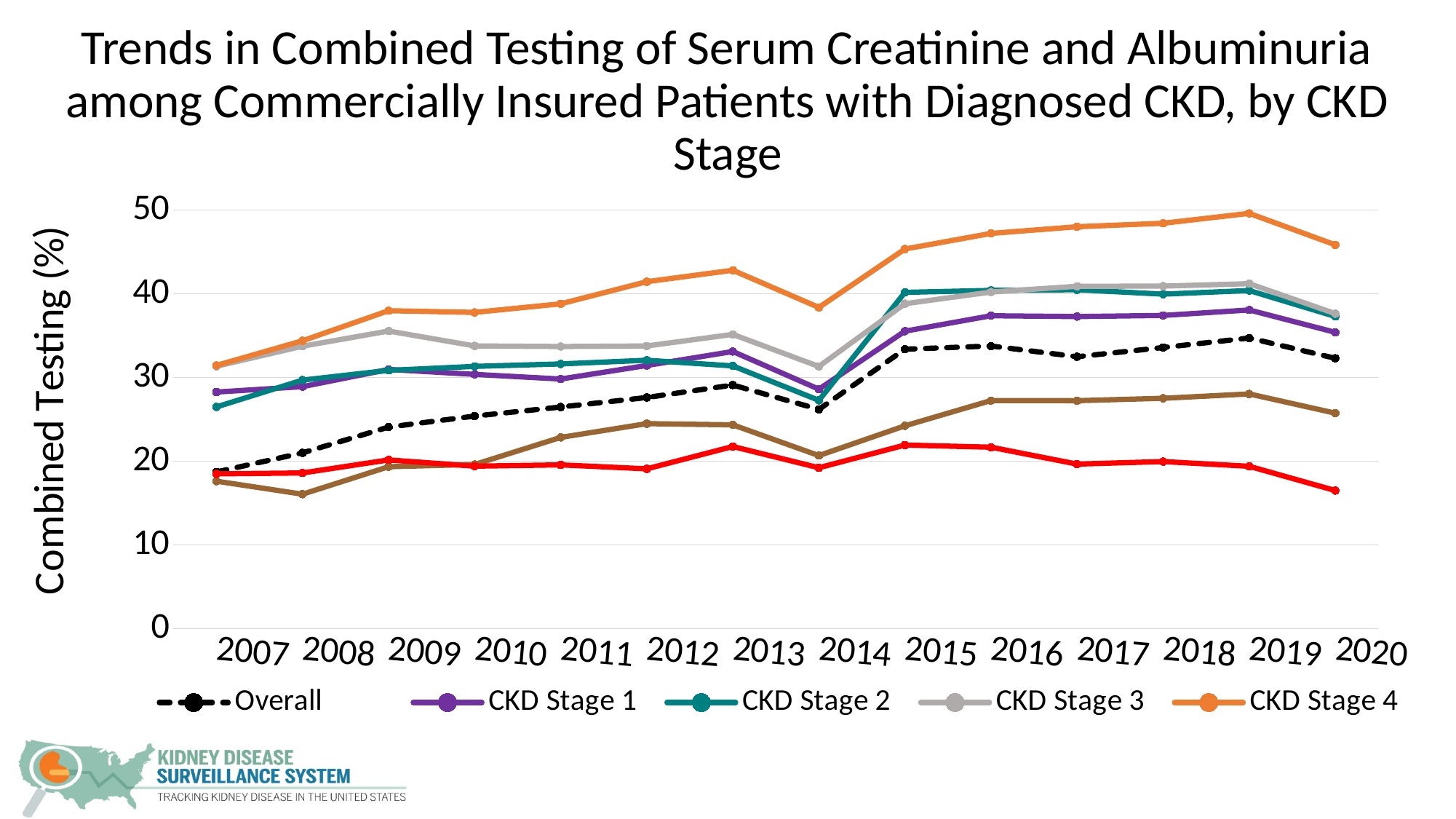

# Trends in Combined Testing of Serum Creatinine and Albuminuria among Commercially Insured Patients with Diagnosed CKD, by CKD Stage

### Chart

| Category | Overall | CKD Stage 1 | CKD Stage 2 | CKD Stage 3 | CKD Stage 4 | CKD Stage 5 | Unknown |
|---|---|---|---|---|---|---|---|
| 2007 | 18.717713236138216 | 28.27254735651682 | 26.493633692458374 | 31.35410240592227 | 31.452087007642564 | 17.619311875693672 | 18.49462365591398 |
| 2008 | 21.006483581897452 | 28.914405010438415 | 29.699666295884317 | 33.74337433743374 | 34.399649430324274 | 16.064062120844454 | 18.60170832015185 |
| 2009 | 24.08645049806871 | 30.97345132743363 | 30.86078051480764 | 35.555291743337094 | 37.98500163025758 | 19.34477379095164 | 20.15929689645702 |
| 2010 | 25.402992103165978 | 30.383819811537577 | 31.338212232096183 | 33.78143693317039 | 37.784867821330906 | 19.615692554043235 | 19.41200161095449 |
| 2011 | 26.482370908125098 | 29.82840800762631 | 31.629853203457266 | 33.70952024837401 | 38.80880121396055 | 22.85290298645891 | 19.569439948203303 |
| 2012 | 27.619752173108935 | 31.442021803766107 | 32.068549866359206 | 33.77713659986443 | 41.45166304009947 | 24.495476687543494 | 19.094350203280527 |
| 2013 | 29.109363397722163 | 33.111095006884554 | 31.39230464101547 | 35.158687930513814 | 42.81718789727943 | 24.354469060351413 | 21.764779716329862 |
| 2014 | 26.204169506091922 | 28.609296017753667 | 27.280439905734486 | 31.328412440869307 | 38.37803987057718 | 20.681041283197477 | 19.222528313437405 |
| 2015 | 33.38988458874526 | 35.54048426438218 | 40.18166467728318 | 38.823189800336785 | 45.35729943007453 | 24.242062544760085 | 21.93762831166292 |
| 2016 | 33.77027980249236 | 37.38621586475943 | 40.41009533499967 | 40.21762400064962 | 47.219846022241235 | 27.253537643655694 | 21.682193707154156 |
| 2017 | 32.490068912770326 | 37.28934979873098 | 40.493104889260344 | 40.90213544651918 | 48.016691887925894 | 27.23854616348698 | 19.657399606852007 |
| 2018 | 33.59213601360372 | 37.41990176278455 | 39.96113686379173 | 40.92258567274248 | 48.429725363489496 | 27.528410043243607 | 19.960920803565976 |
| 2019 | 34.725641385802405 | 38.074595296433586 | 40.395750465736874 | 41.215561903839635 | 49.61078998073218 | 28.04272563806661 | 19.396912100774763 |
| 2020 | 32.303534496541836 | 35.40243112997195 | 37.300202661027406 | 37.637269222480306 | 45.85513078470825 | 25.749863278785075 | 16.501683845290337 |